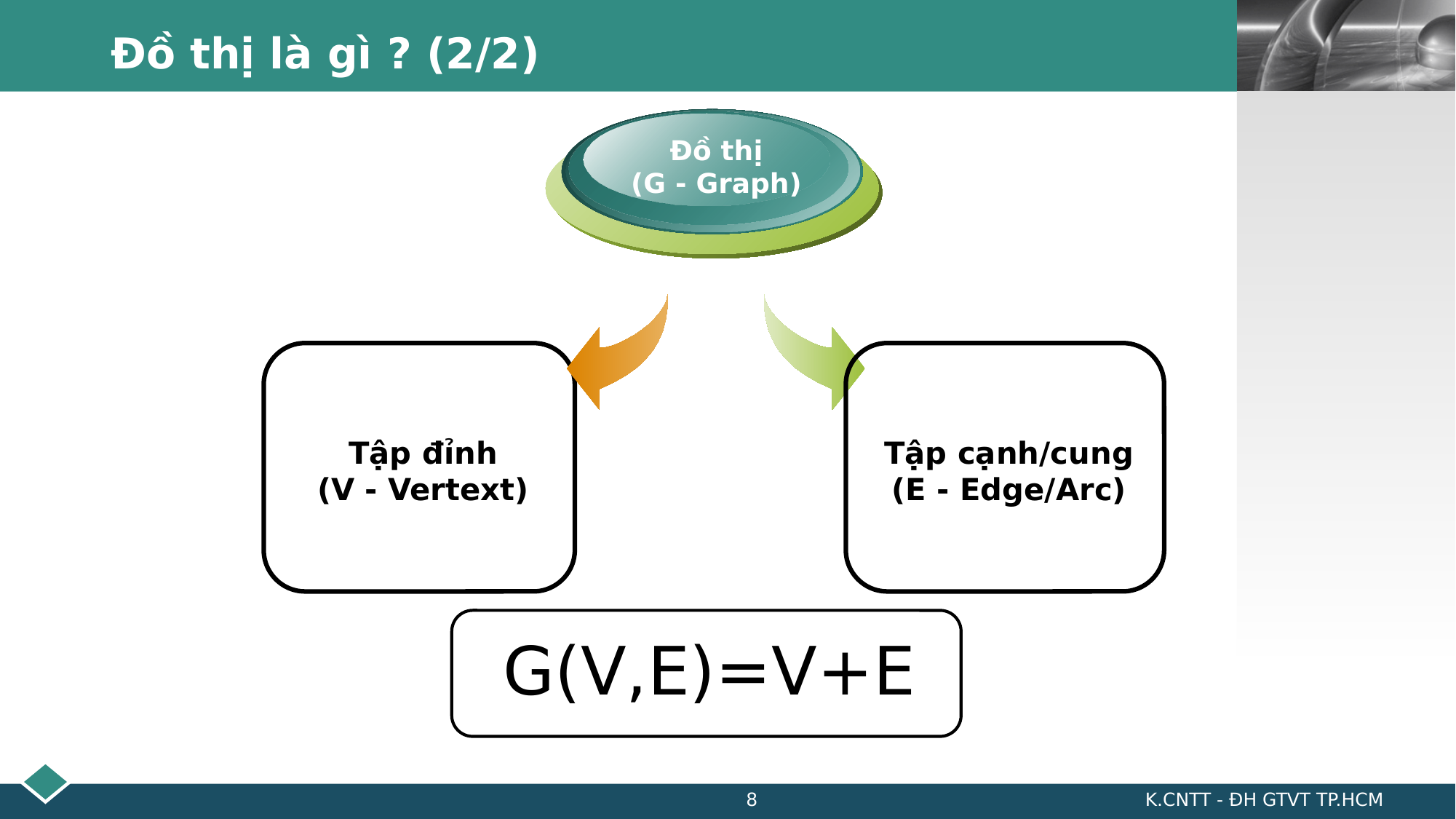

# Đồ thị là gì ? (2/2)

Đồ thị
(G - Graph)

Tập đỉnh
(V - Vertext)

Tập cạnh/cung
(E - Edge/Arc)
G(V,E)=V+E
8
K.CNTT - ĐH GTVT TP.HCM